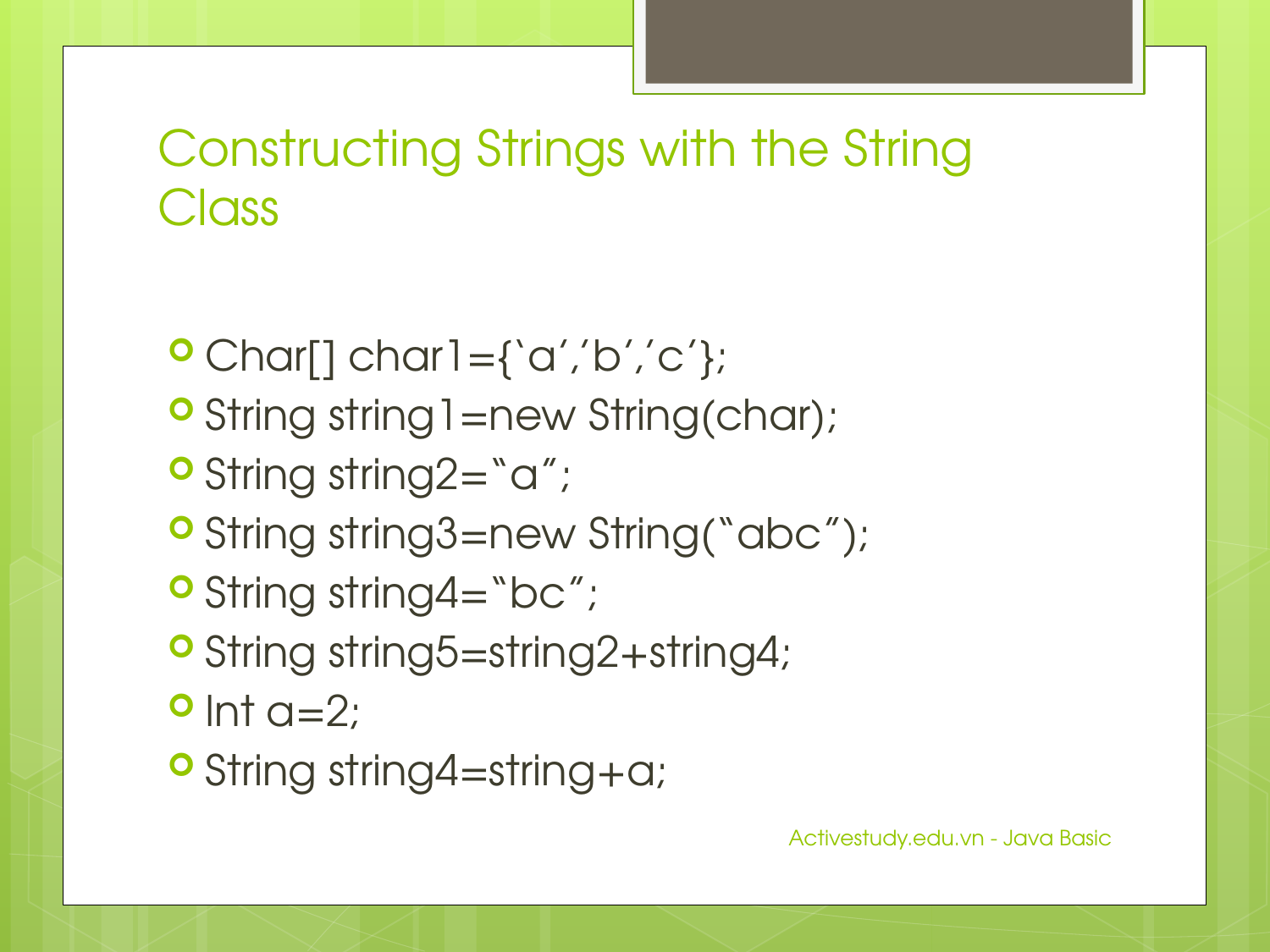

# Constructing Strings with the String Class
Char[] char1={‘a’,’b’,’c’};
String string1=new String(char);
String string2=“a”;
String string3=new String(“abc”);
String string4=“bc”;
String string5=string2+string4;
Int a=2;
String string4=string+a;
Activestudy.edu.vn - Java Basic